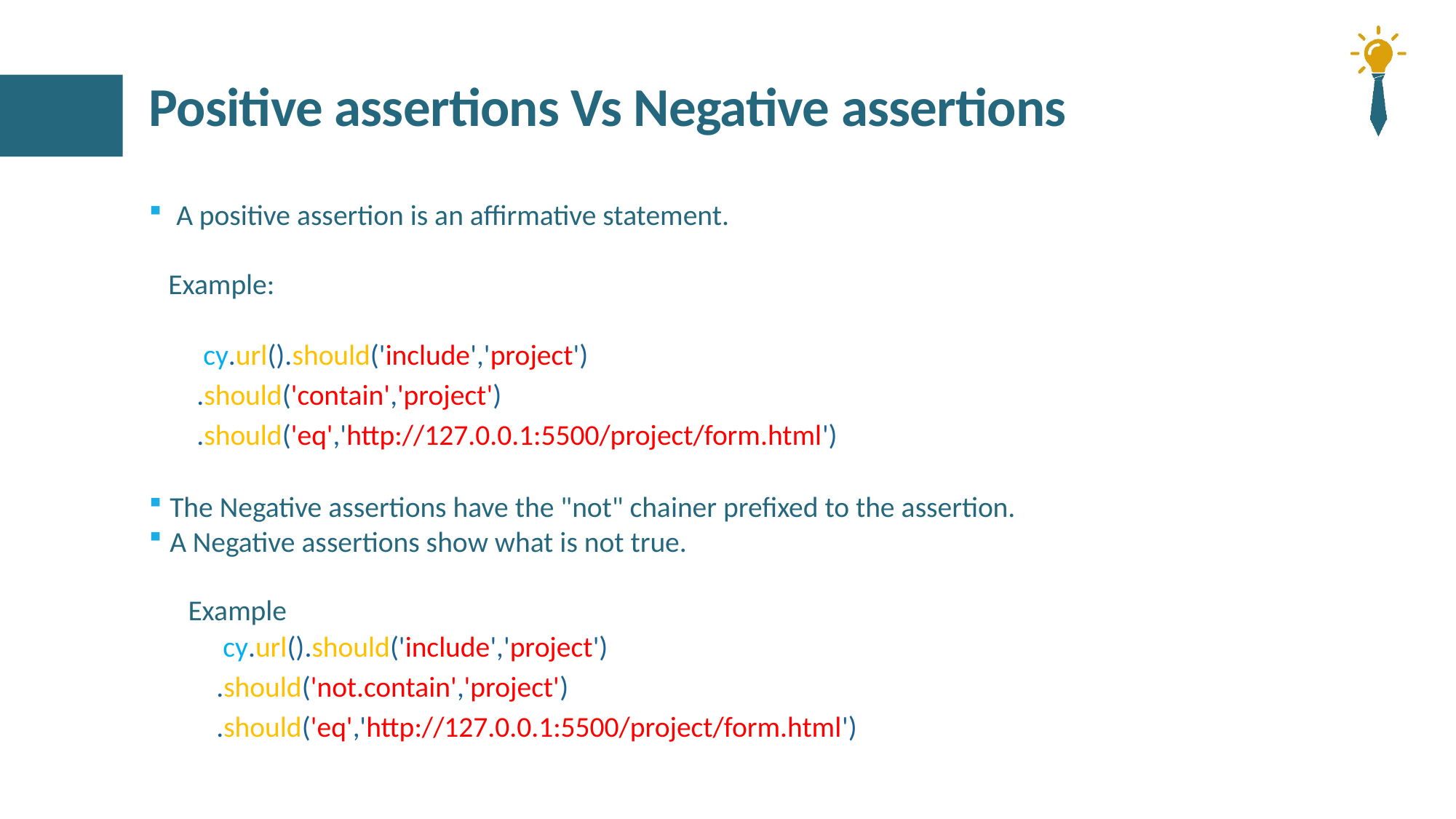

# Positive assertions Vs Negative assertions
 A positive assertion is an affirmative statement.

   Example:

 cy.url().should('include','project')
.should('contain','project')
.should('eq','http://127.0.0.1:5500/project/form.html')

The Negative assertions have the "not" chainer prefixed to the assertion.
A Negative assertions show what is not true.

      Example
    cy.url().should('include','project')
   .should('not.contain','project')
   .should('eq','http://127.0.0.1:5500/project/form.html')